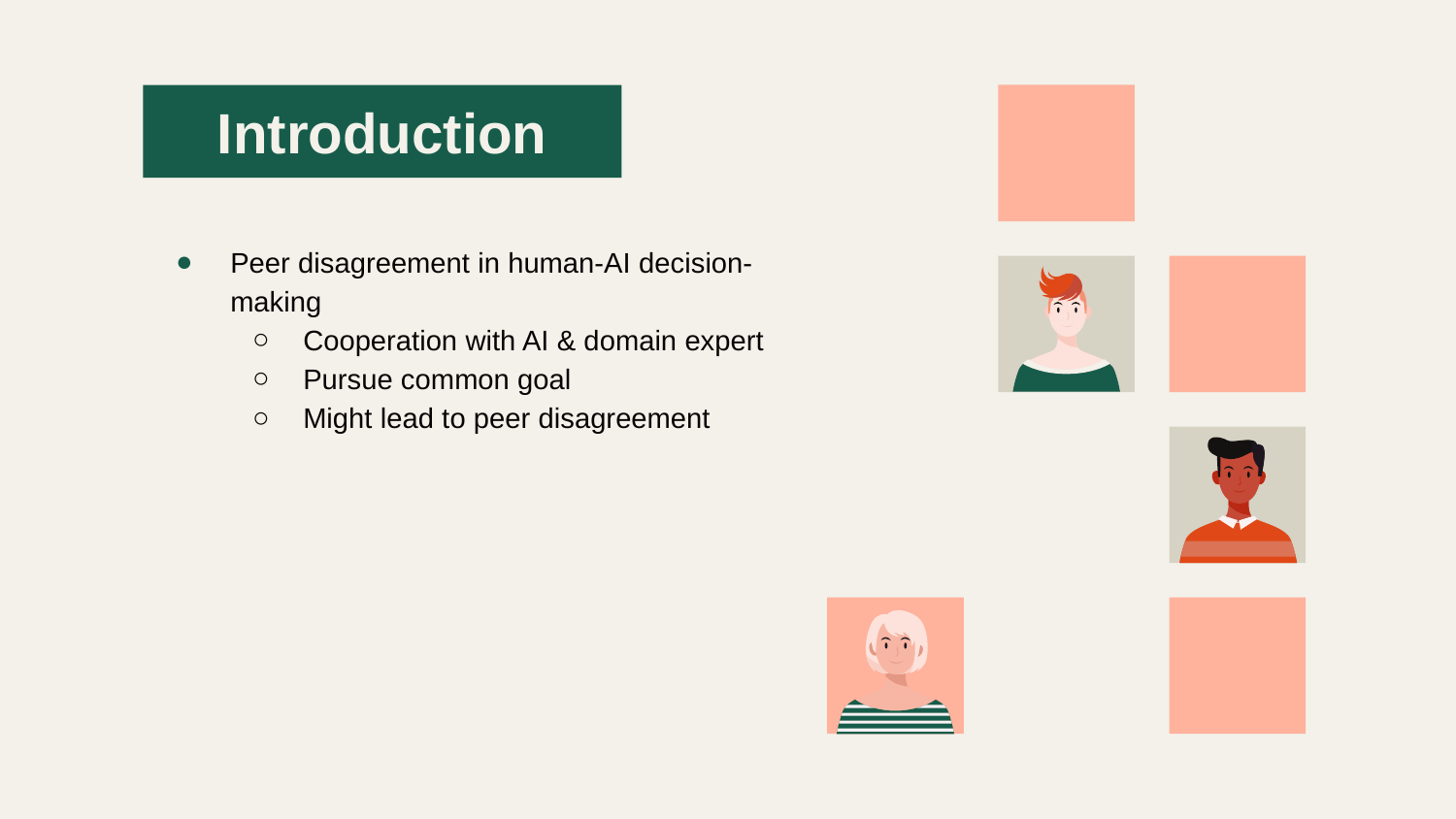

# Introduction
Peer disagreement in human-AI decision-making
Cooperation with AI & domain expert
Pursue common goal
Might lead to peer disagreement